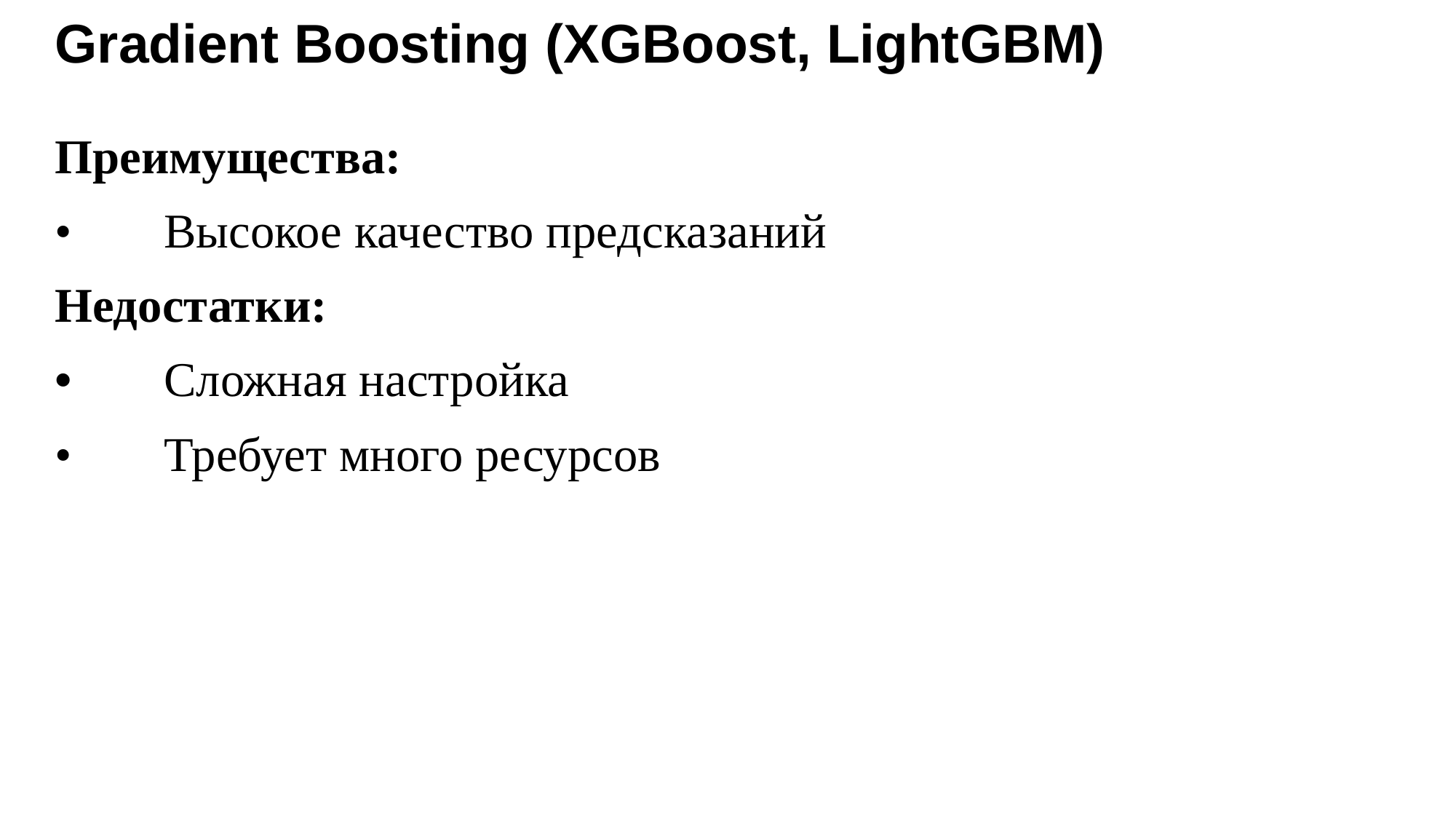

# Gradient Boosting (XGBoost, LightGBM)
Преимущества:
•	Высокое качество предсказаний
Недостатки:
•	Сложная настройка
•	Требует много ресурсов